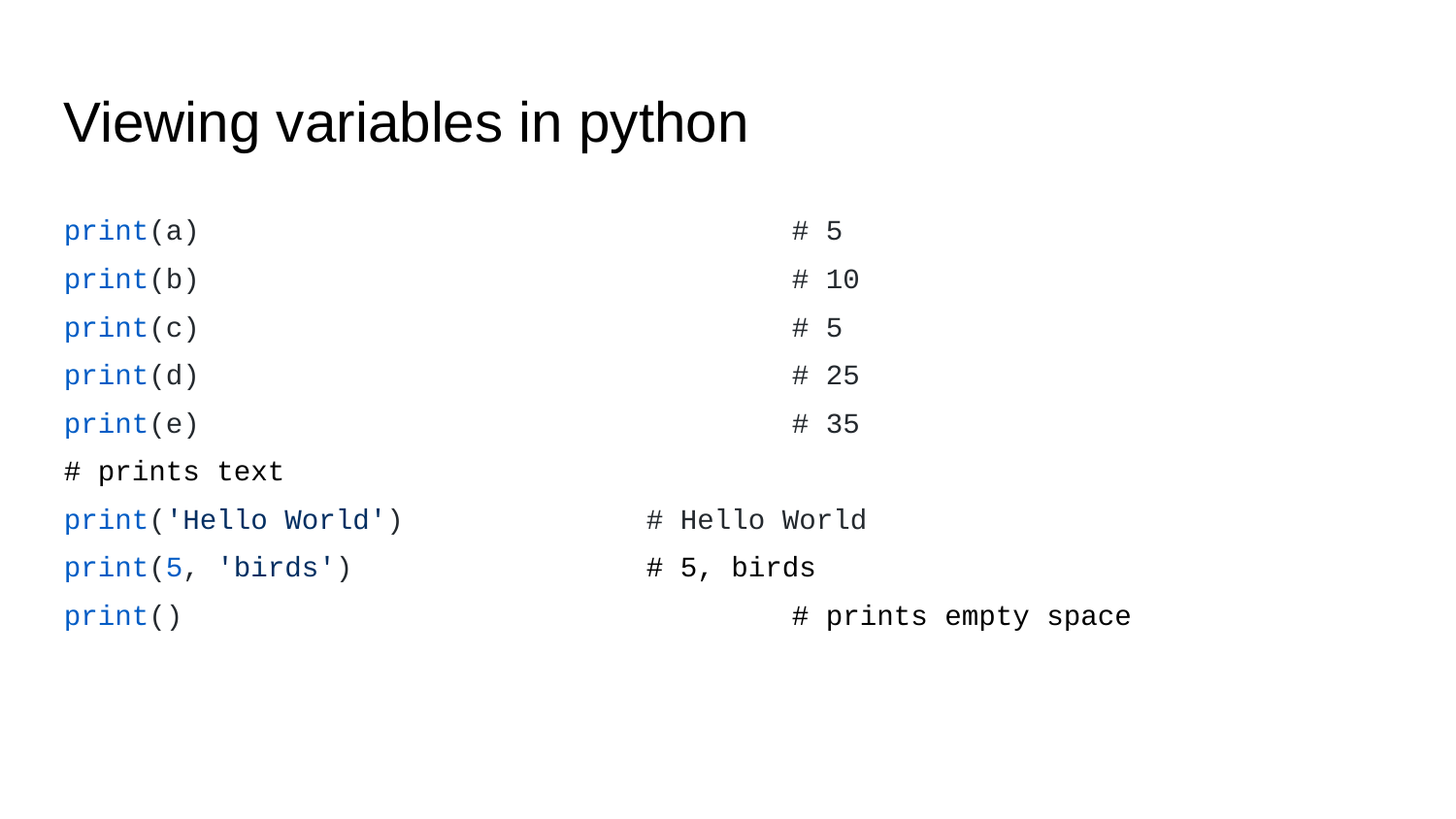

Viewing variables in python
print(a)					# 5
print(b)					# 10
print(c)					# 5
print(d)					# 25
print(e)					# 35
# prints text
print('Hello World')		# Hello World
print(5, 'birds')			# 5, birds
print()					# prints empty space